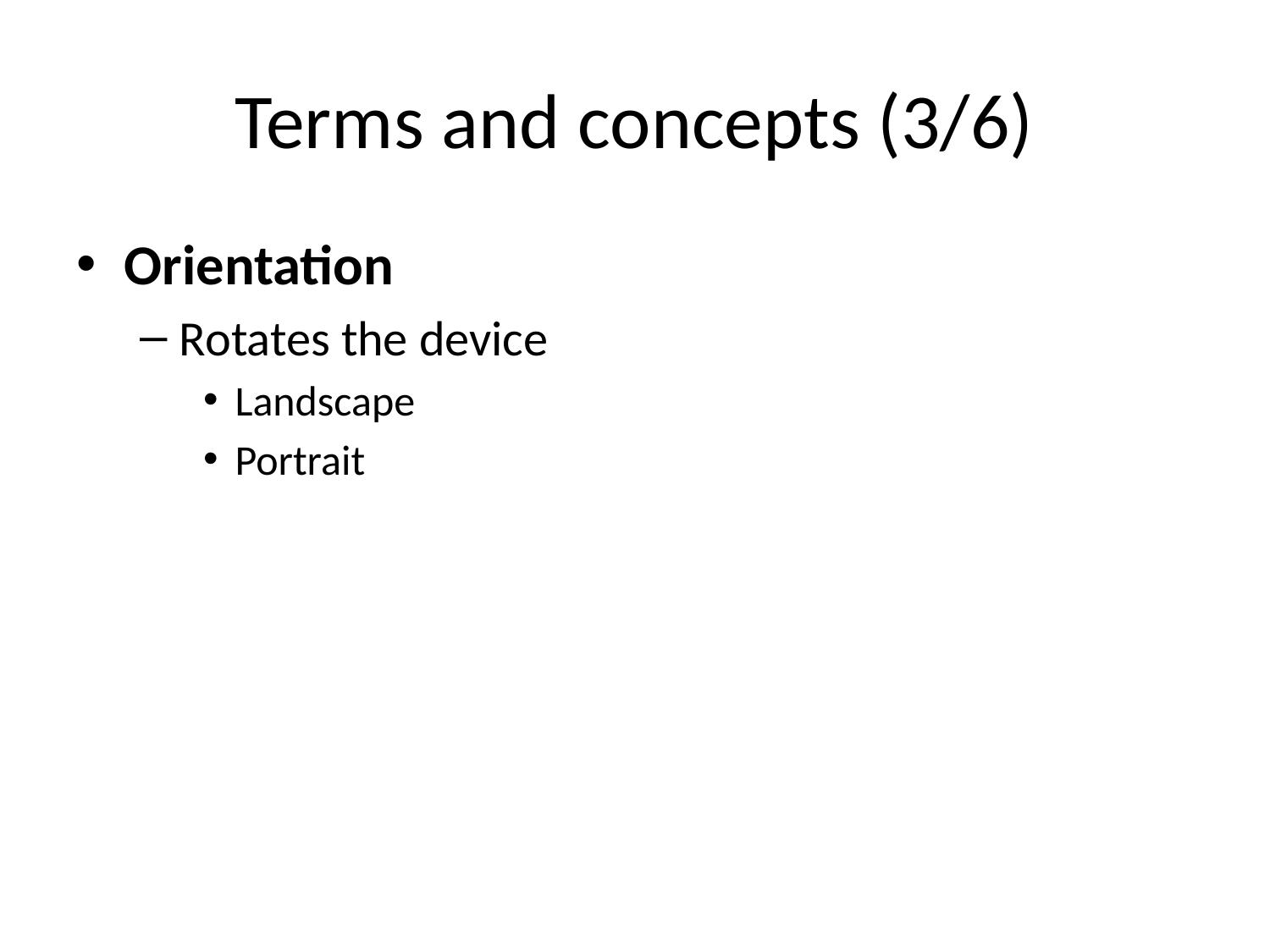

# Terms and concepts (3/6)
Orientation
Rotates the device
Landscape
Portrait